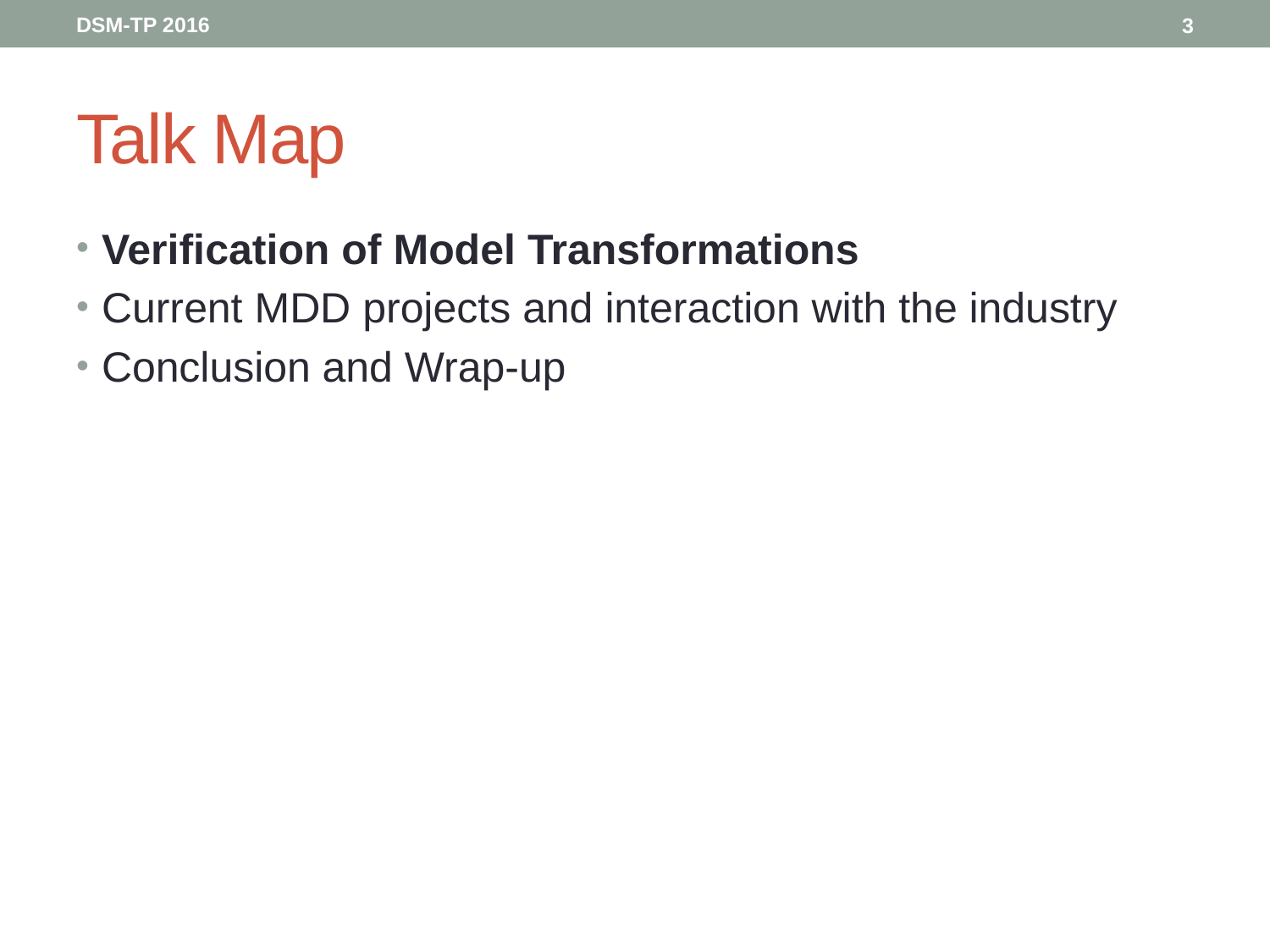

3
# Talk Map
Verification of Model Transformations
Current MDD projects and interaction with the industry
Conclusion and Wrap-up